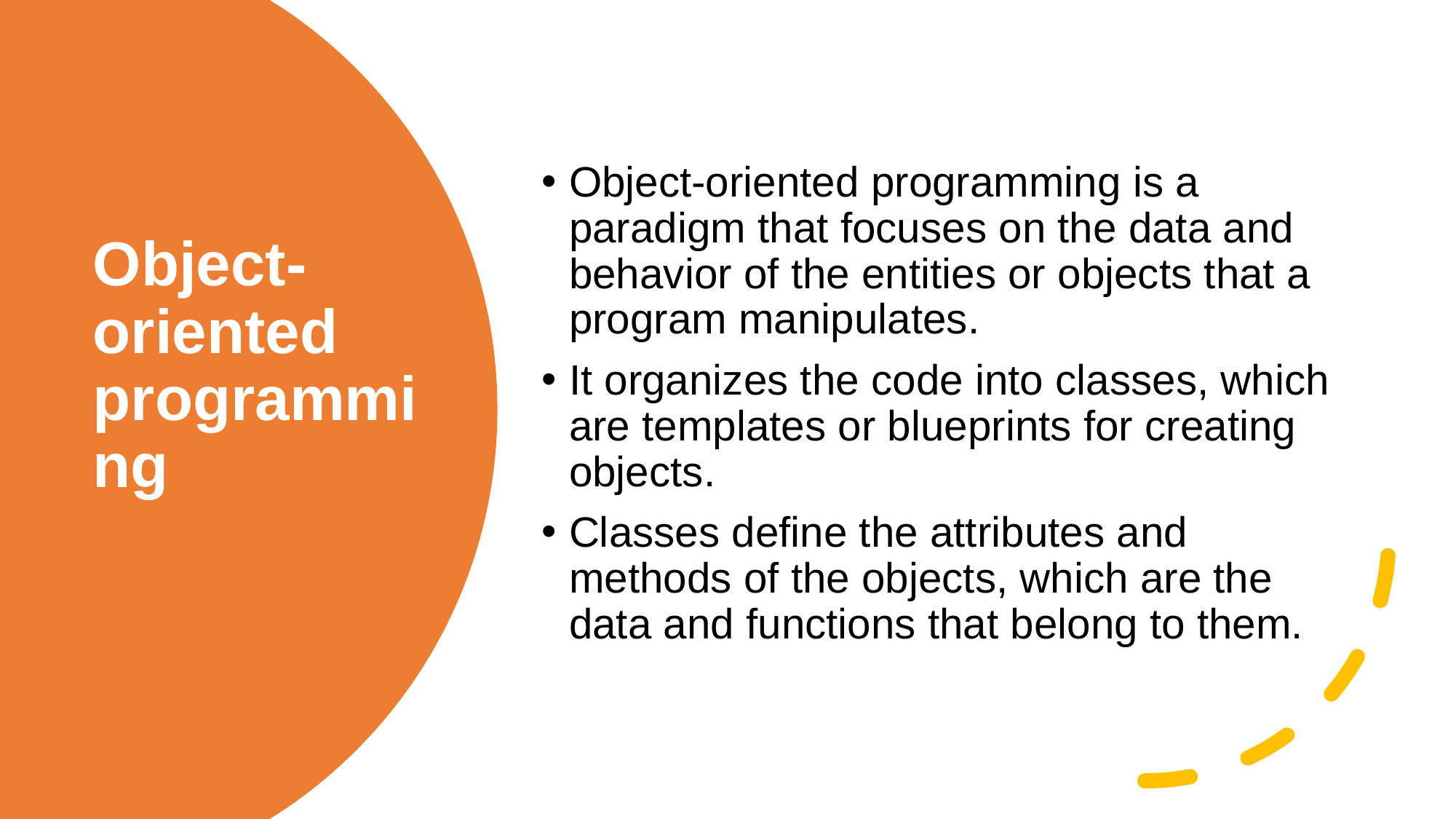

Object-oriented programming is a paradigm that focuses on the data and behavior of the entities or objects that a program manipulates.
It organizes the code into classes, which are templates or blueprints for creating objects.
Classes define the attributes and methods of the objects, which are the data and functions that belong to them.
# Object-oriented programming